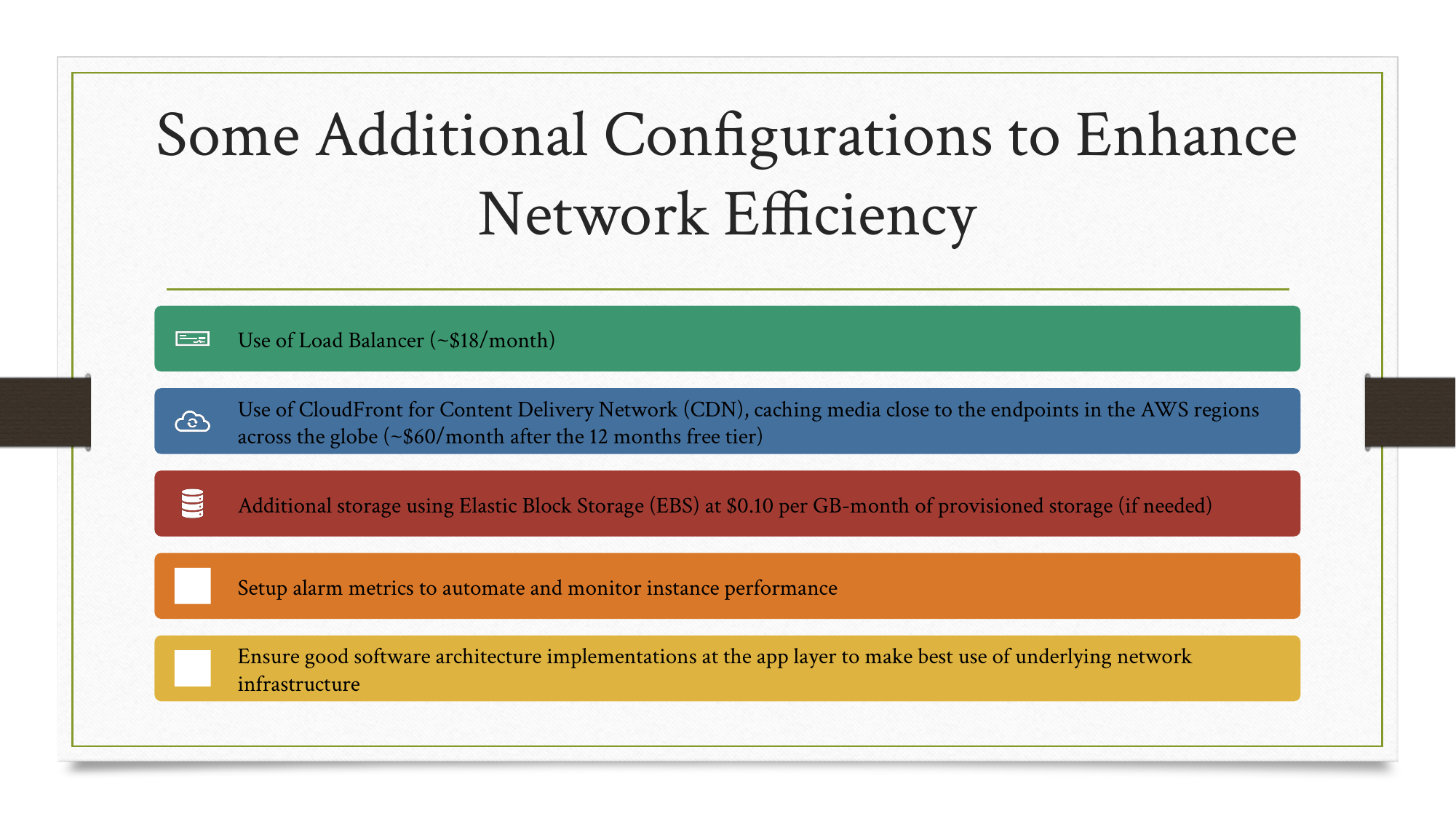

# Some Additional Configurations to Enhance Network Efficiency
Use of Load Balancer (~$18/month)
Use of CloudFront for Content Delivery Network (CDN), caching media close to the endpoints in the AWS regions across the globe (~$60/month after the 12 months free tier)
Additional storage using Elastic Block Storage (EBS) at $0.10 per GB-month of provisioned storage (if needed)
Setup alarm metrics to automate and monitor instance performance
Ensure good software architecture implementations at the app layer to make best use of underlying network infrastructure